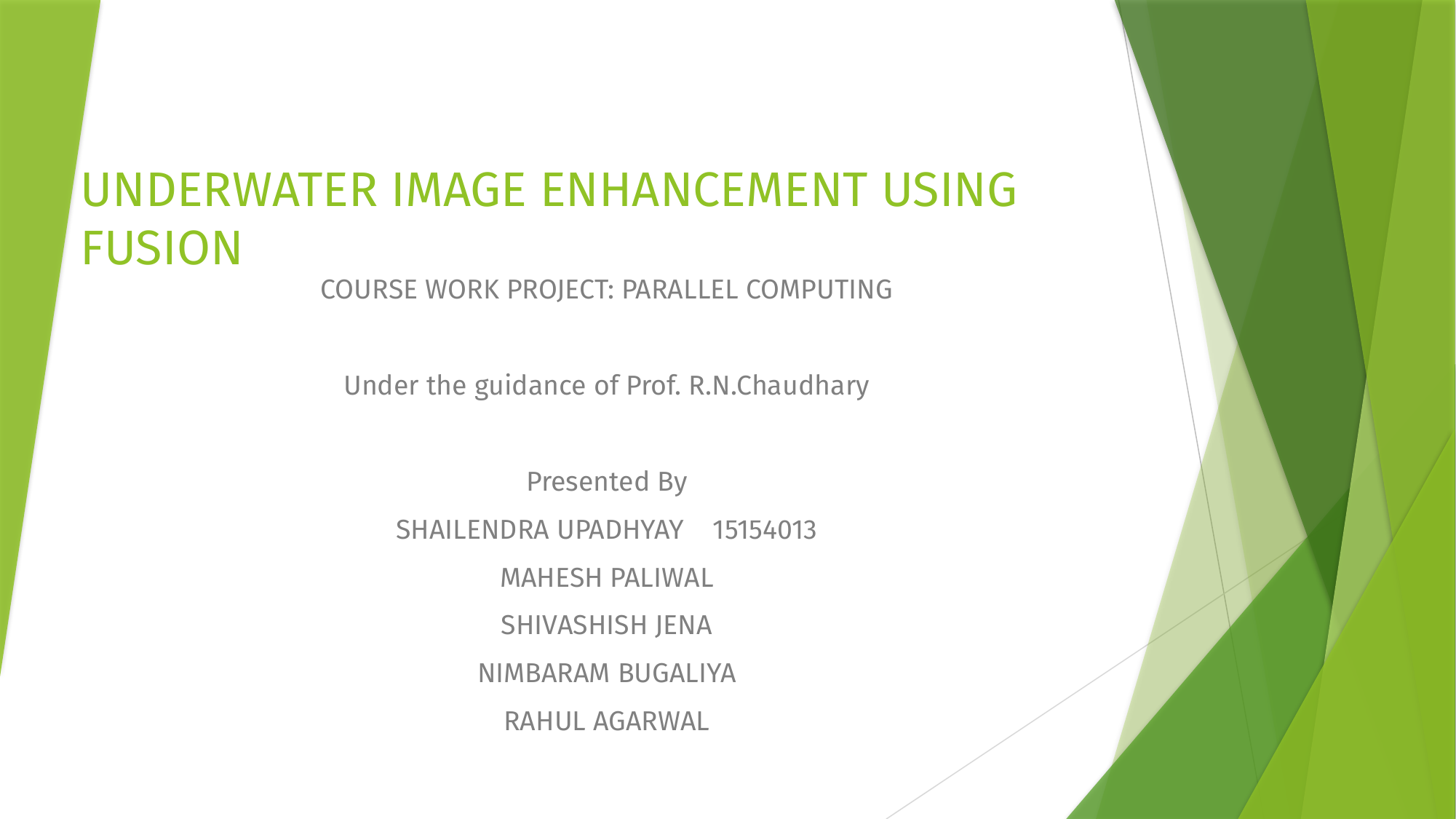

# UNDERWATER IMAGE ENHANCEMENT USING FUSION
COURSE WORK PROJECT: PARALLEL COMPUTING

Under the guidance of Prof. R.N.Chaudhary

Presented By
SHAILENDRA UPADHYAY    15154013
MAHESH PALIWAL
SHIVASHISH JENA
NIMBARAM BUGALIYA
RAHUL AGARWAL